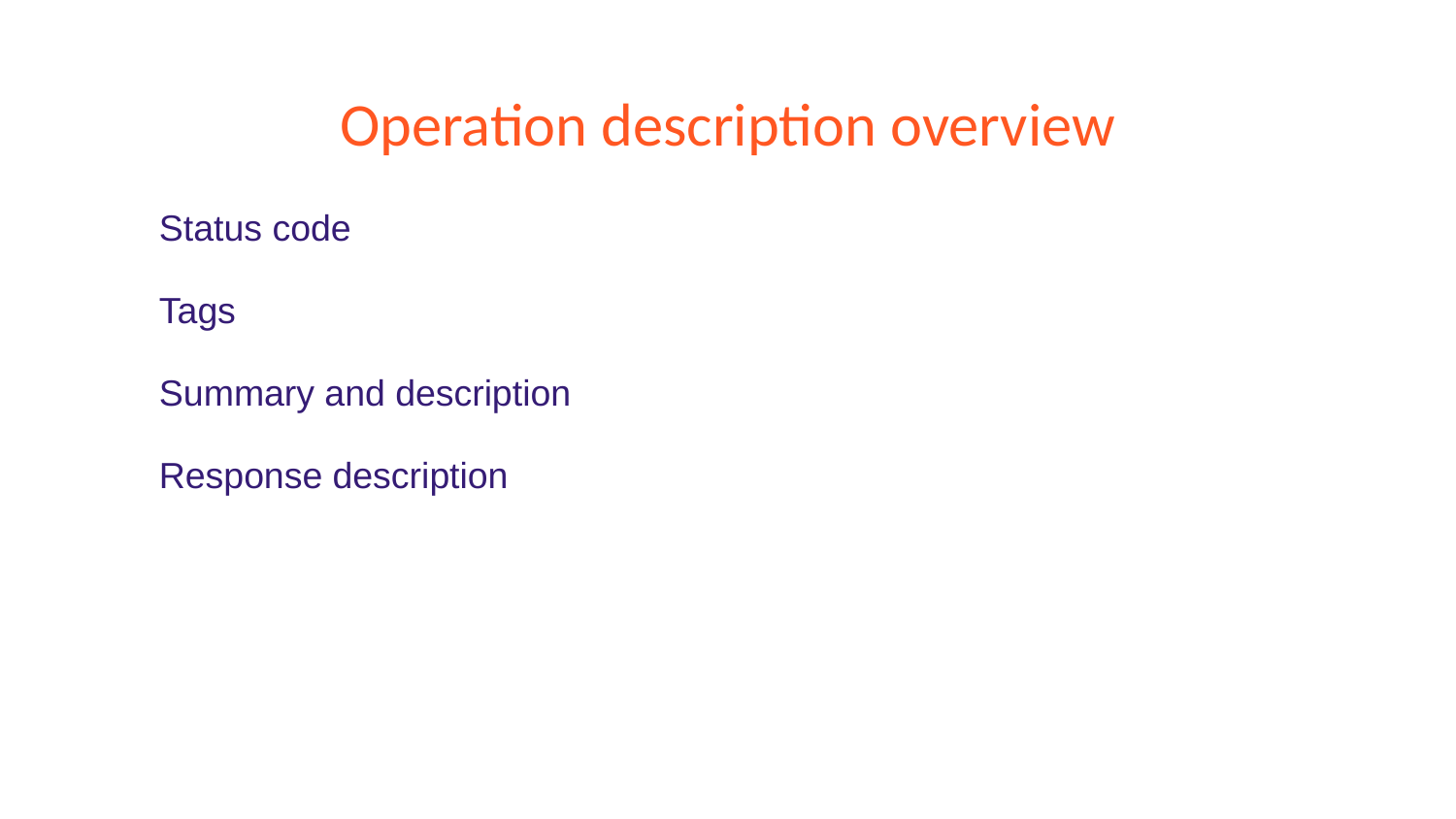

# Operation description overview
Status code
Tags
Summary and description
Response description